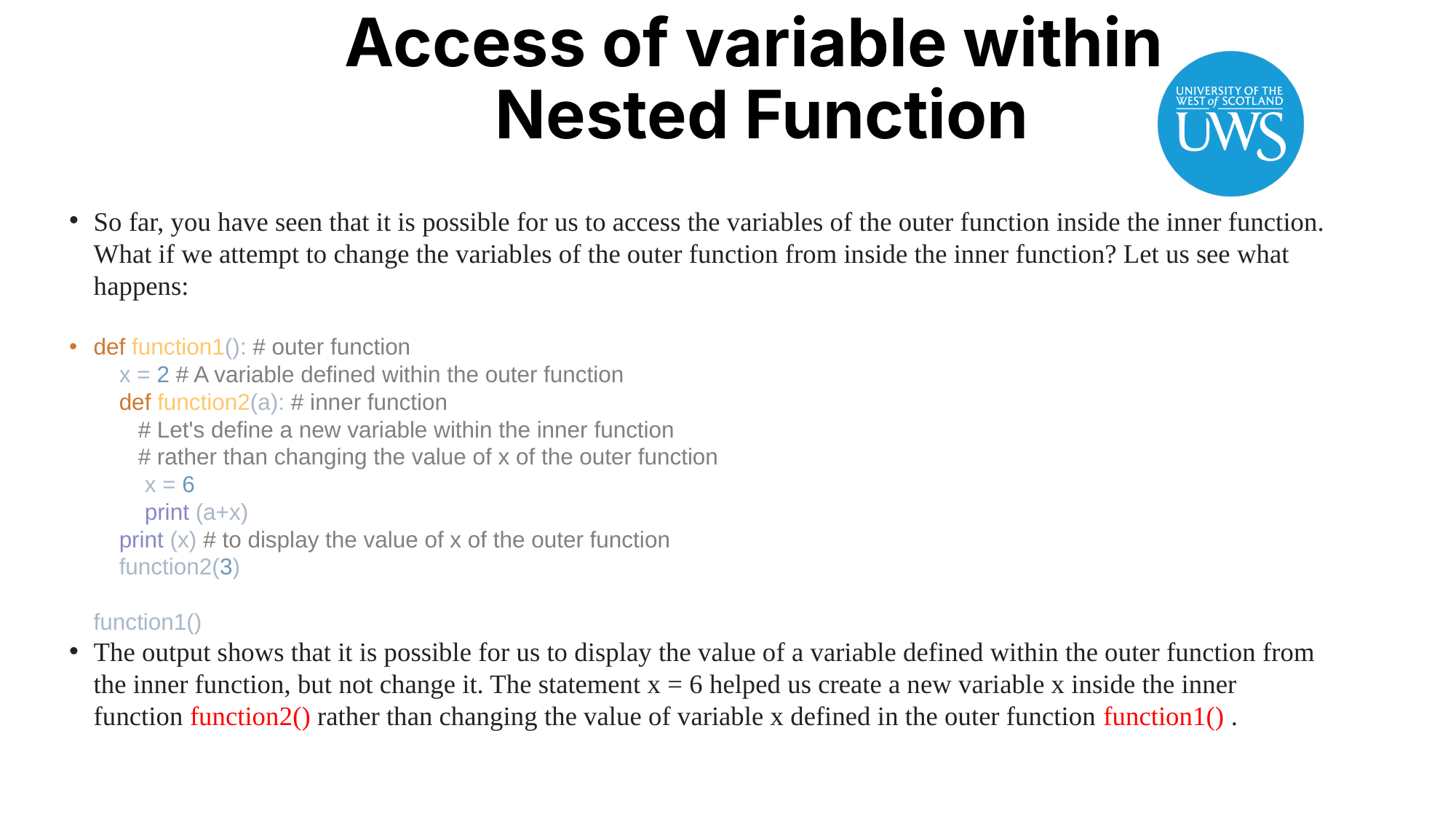

# Access of variable within Nested Function
So far, you have seen that it is possible for us to access the variables of the outer function inside the inner function. What if we attempt to change the variables of the outer function from inside the inner function? Let us see what happens:

def function1(): # outer function
    x = 2 # A variable defined within the outer function
    def function2(a): # inner function
       # Let's define a new variable within the inner function
       # rather than changing the value of x of the outer function
        x = 6
        print (a+x)
    print (x) # to display the value of x of the outer function
    function2(3)
function1()
The output shows that it is possible for us to display the value of a variable defined within the outer function from the inner function, but not change it. The statement x = 6 helped us create a new variable x inside the inner function function2() rather than changing the value of variable x defined in the outer function function1() .